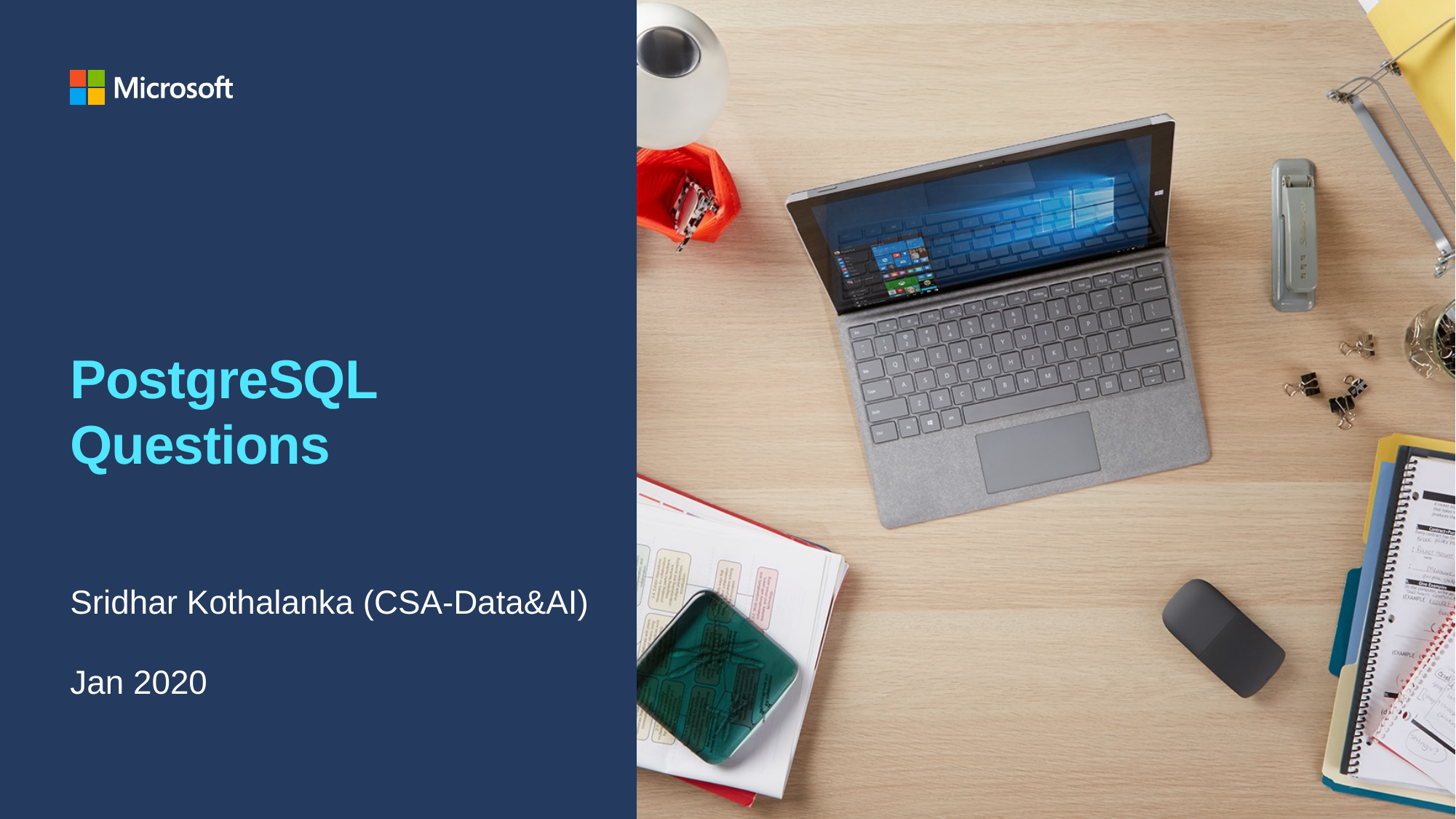

# PostgreSQL Questions
Sridhar Kothalanka (CSA-Data&AI)

Jan 2020